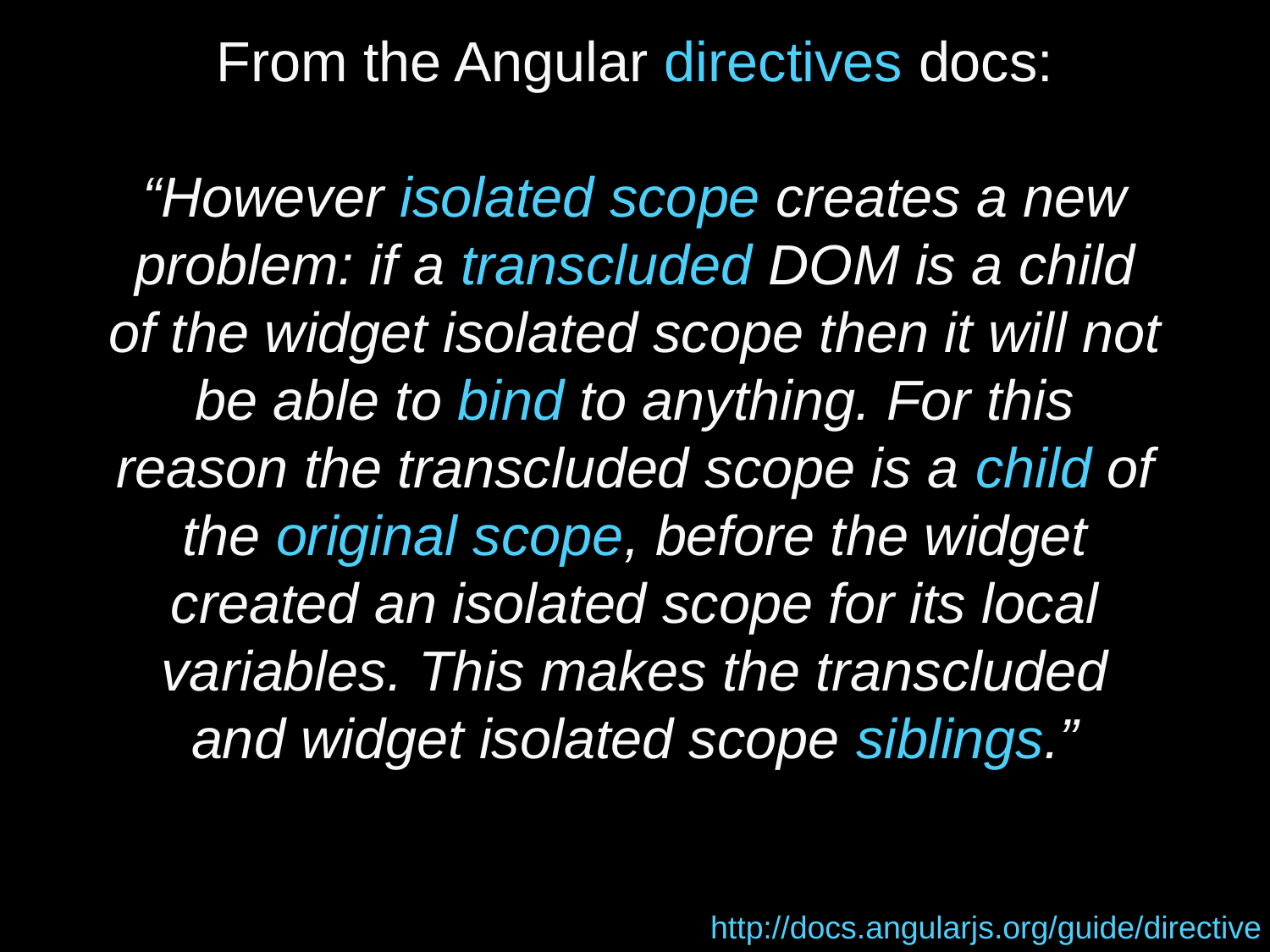

# From the Angular directives docs: “However isolated scope creates a new problem: if a transcluded DOM is a child of the widget isolated scope then it will not be able to bind to anything. For this reason the transcluded scope is a child of the original scope, before the widget created an isolated scope for its local variables. This makes the transcluded and widget isolated scope siblings.”

http://docs.angularjs.org/guide/directive